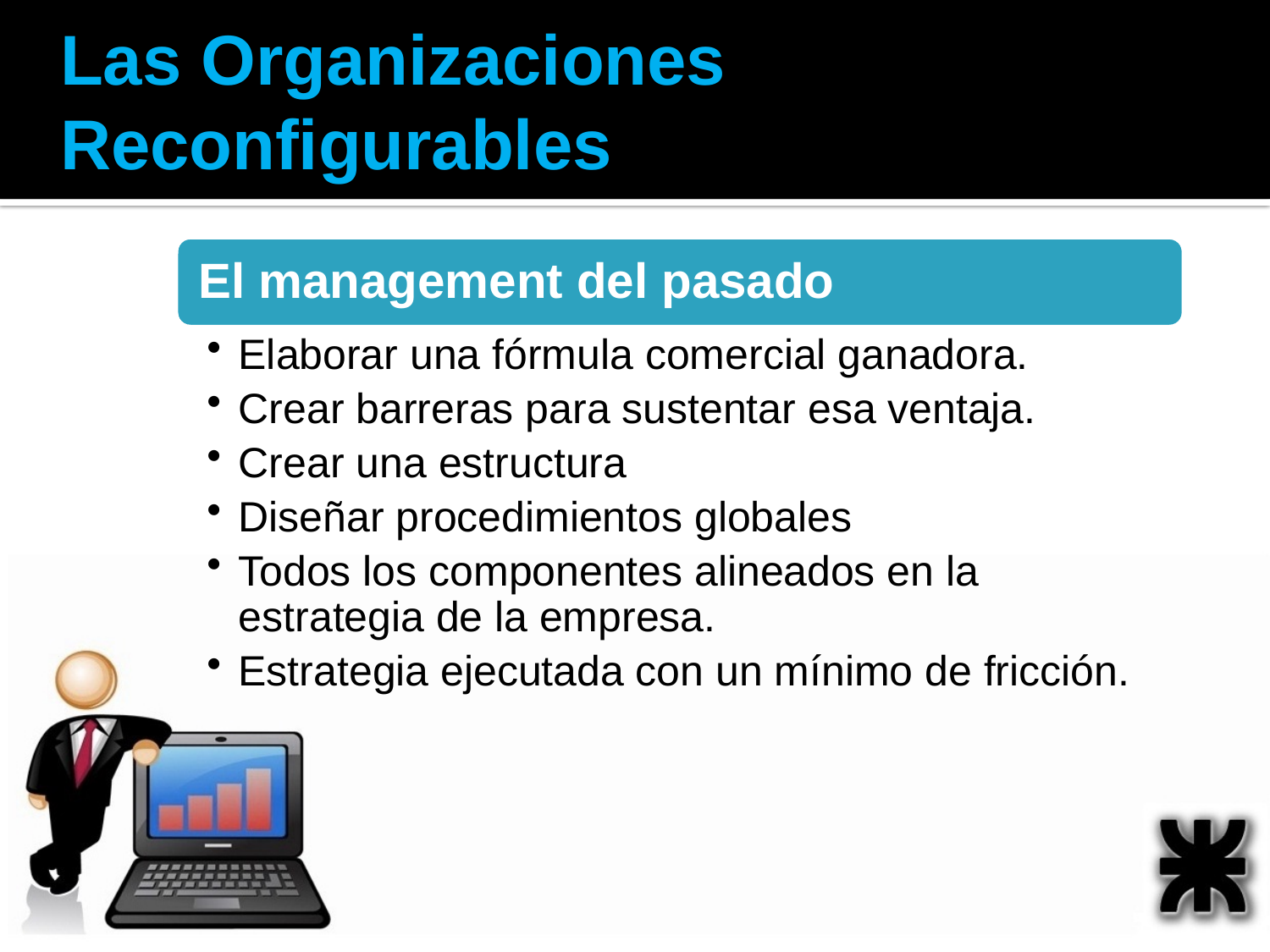

# Las Organizaciones Reconfigurables
El management del pasado
Elaborar una fórmula comercial ganadora.
Crear barreras para sustentar esa ventaja.
Crear una estructura
Diseñar procedimientos globales
Todos los componentes alineados en la estrategia de la empresa.
Estrategia ejecutada con un mínimo de fricción.